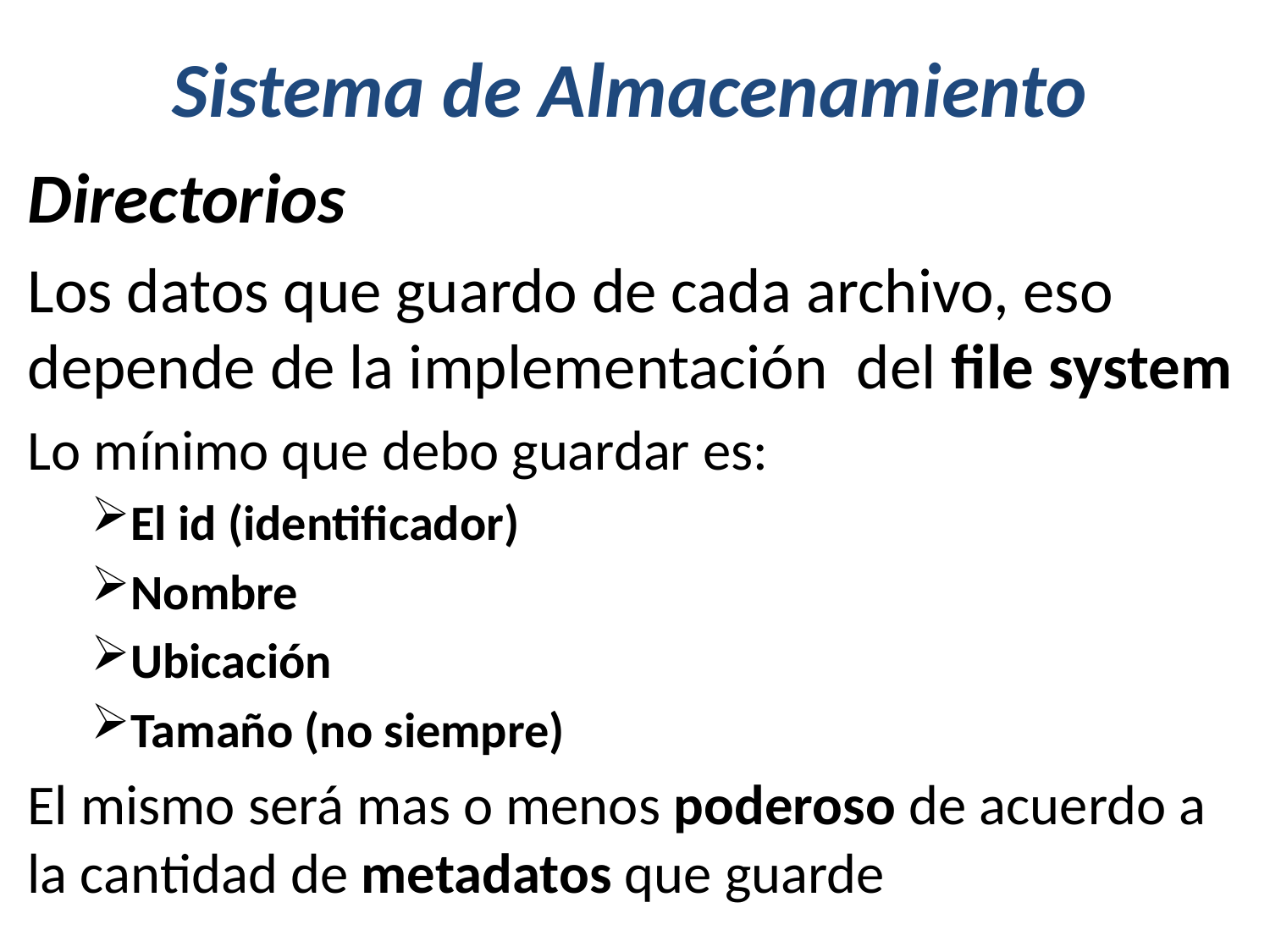

# Sistema de Almacenamiento
Directorios
Los datos que guardo de cada archivo, eso depende de la implementación  del file system
Lo mínimo que debo guardar es:
El id (identificador)
Nombre
Ubicación
Tamaño (no siempre)
El mismo será mas o menos poderoso de acuerdo a la cantidad de metadatos que guarde